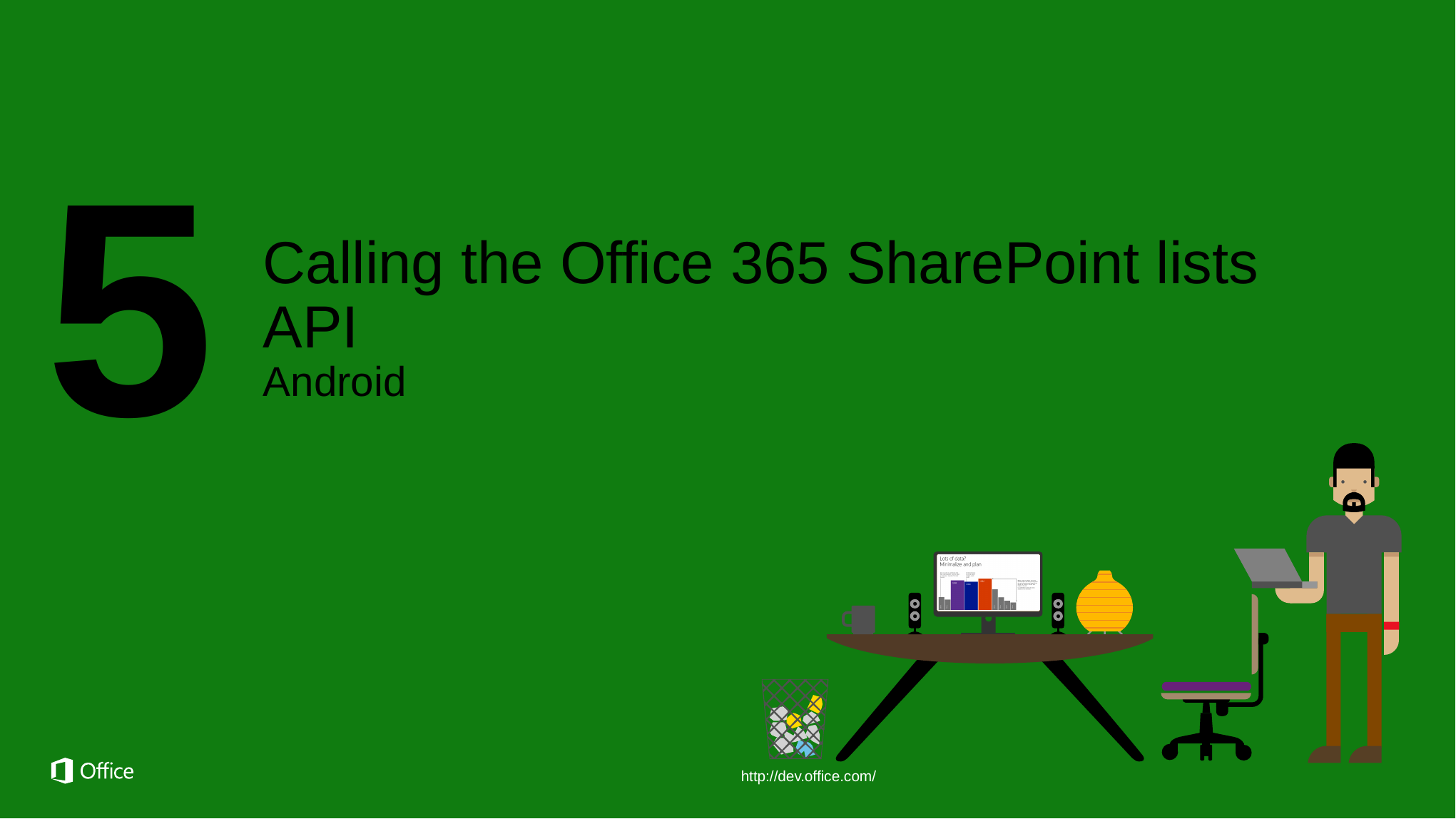

5
Calling the Office 365 SharePoint lists API
Android